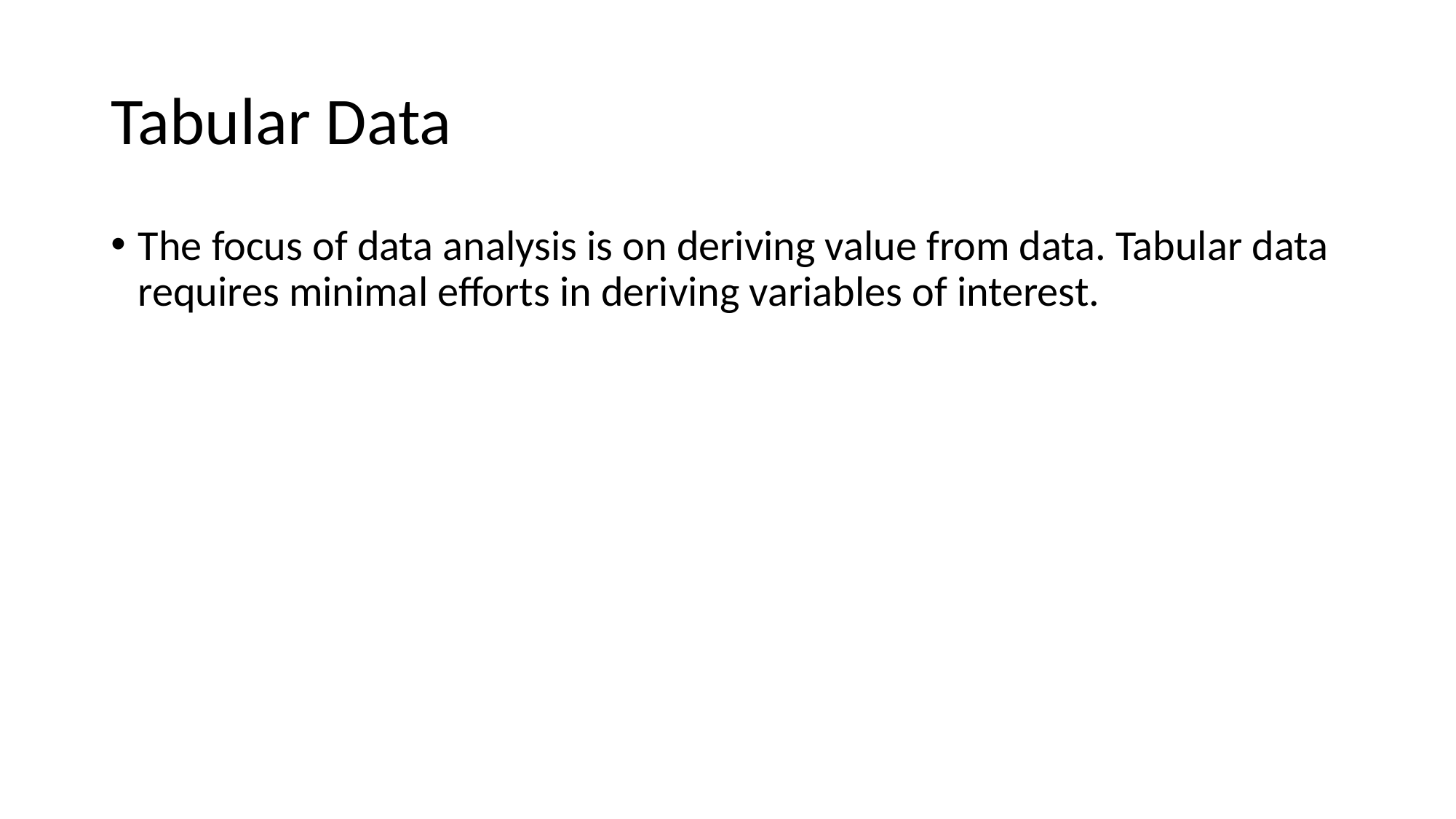

# Tabular Data
The focus of data analysis is on deriving value from data. Tabular data requires minimal efforts in deriving variables of interest.